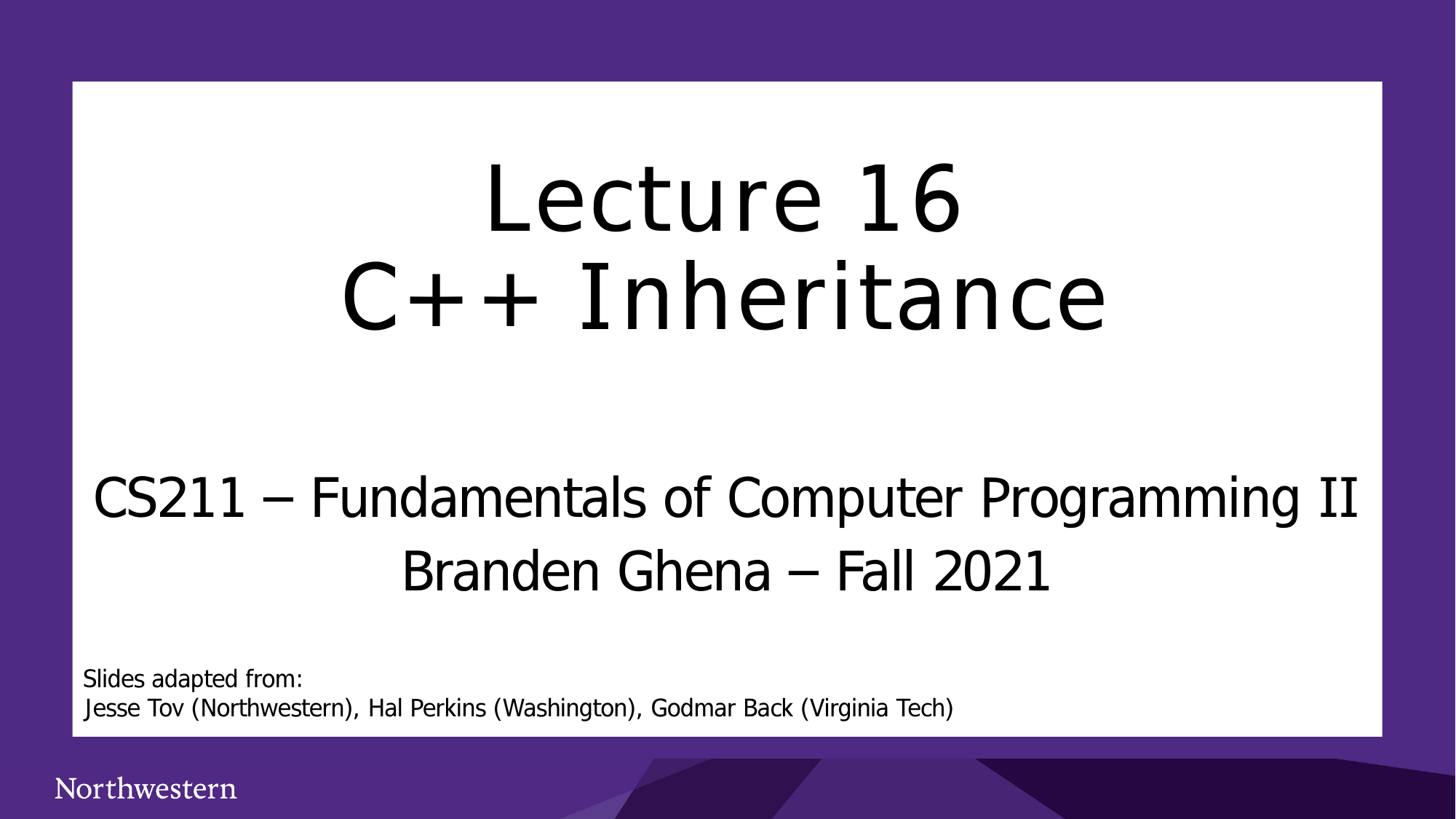

# Lecture 16 C++ Inheritance
CS211 – Fundamentals of Computer Programming II
Branden Ghena – Fall 2021
Slides adapted from:
Jesse Tov (Northwestern), Hal Perkins (Washington), Godmar Back (Virginia Tech)